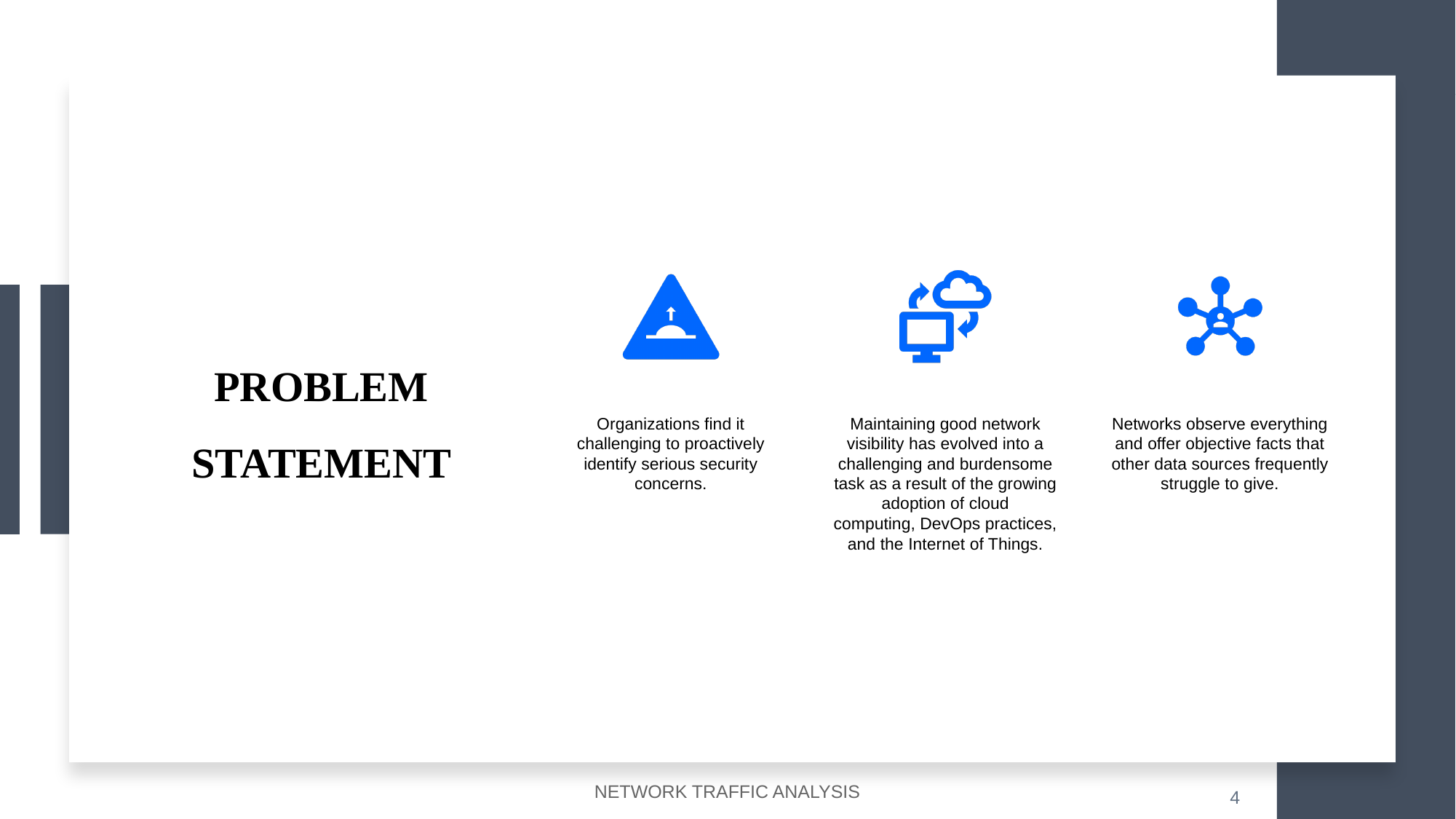

# PROBLEM STATEMENT
Organizations find it challenging to proactively identify serious security concerns.
Maintaining good network visibility has evolved into a challenging and burdensome task as a result of the growing adoption of cloud computing, DevOps practices, and the Internet of Things.
Networks observe everything and offer objective facts that other data sources frequently struggle to give.

NETWORK TRAFFIC ANALYSIS
4